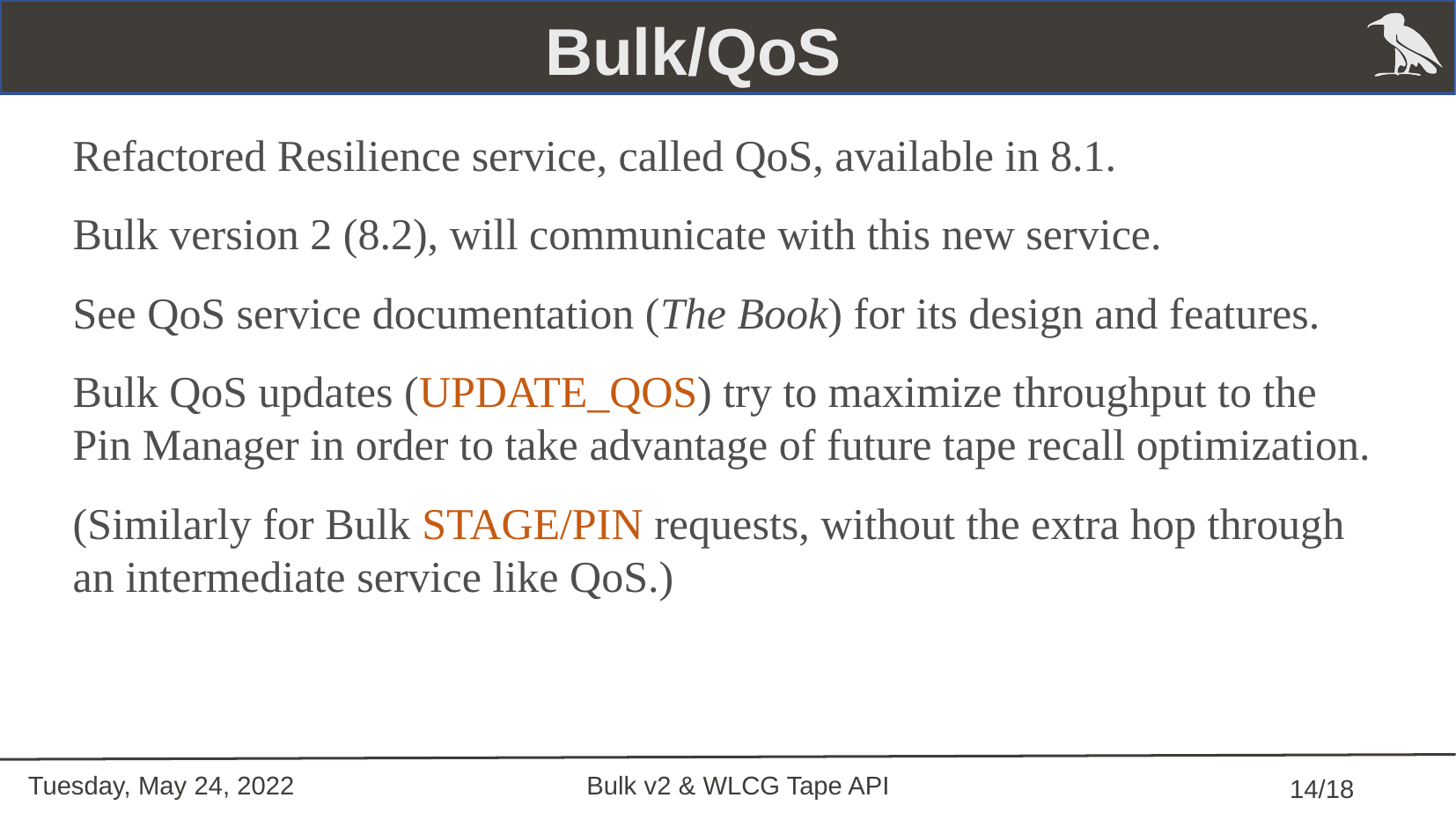

Bulk/QoS
Refactored Resilience service, called QoS, available in 8.1.
Bulk version 2 (8.2), will communicate with this new service.
See QoS service documentation (The Book) for its design and features.
Bulk QoS updates (UPDATE_QOS) try to maximize throughput to the Pin Manager in order to take advantage of future tape recall optimization.
(Similarly for Bulk STAGE/PIN requests, without the extra hop through an intermediate service like QoS.)
Tuesday, May 24, 2022
Bulk v2 & WLCG Tape API
 14/18